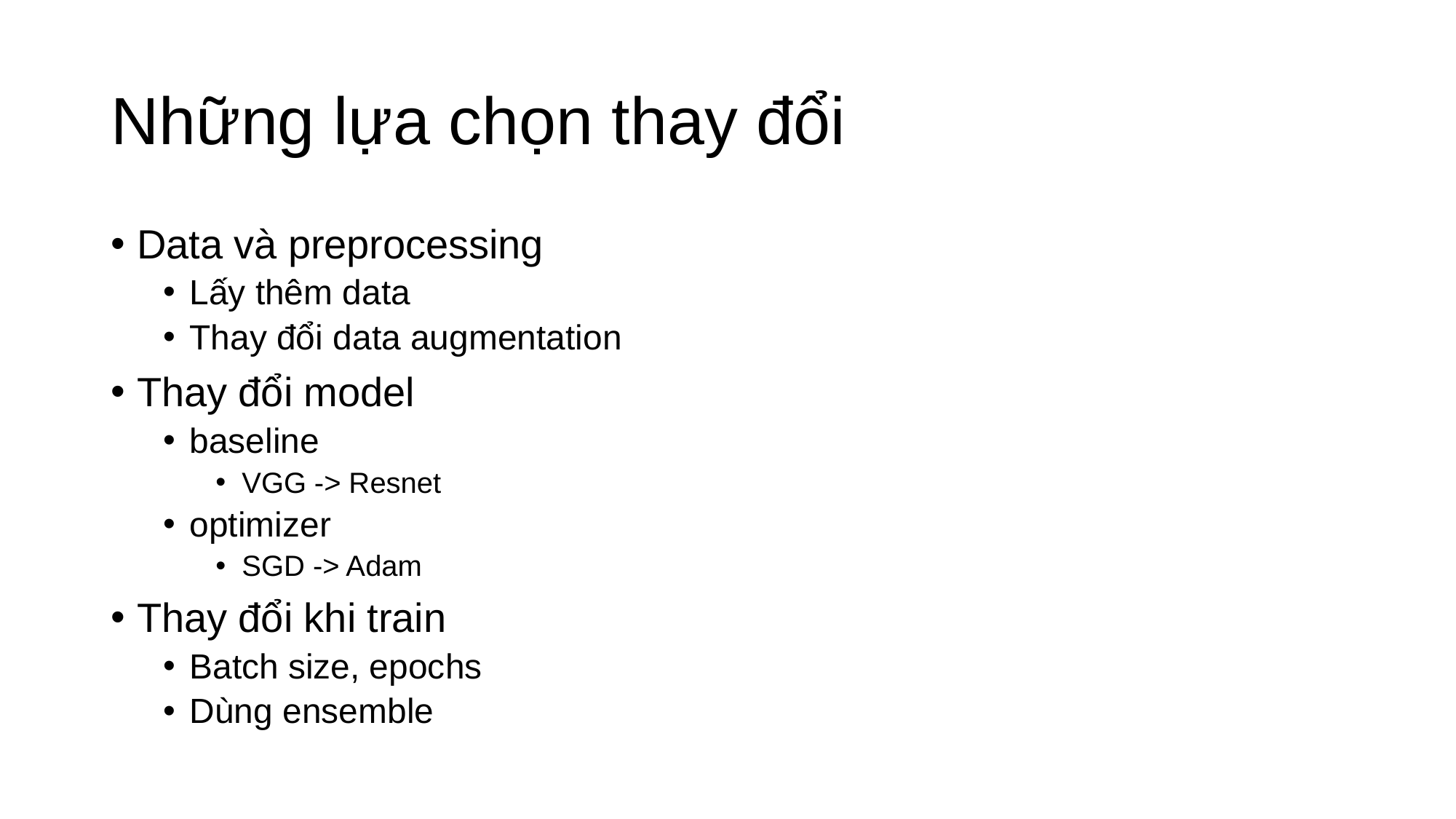

# Những lựa chọn thay đổi
Data và preprocessing
Lấy thêm data
Thay đổi data augmentation
Thay đổi model
baseline
VGG -> Resnet
optimizer
SGD -> Adam
Thay đổi khi train
Batch size, epochs
Dùng ensemble